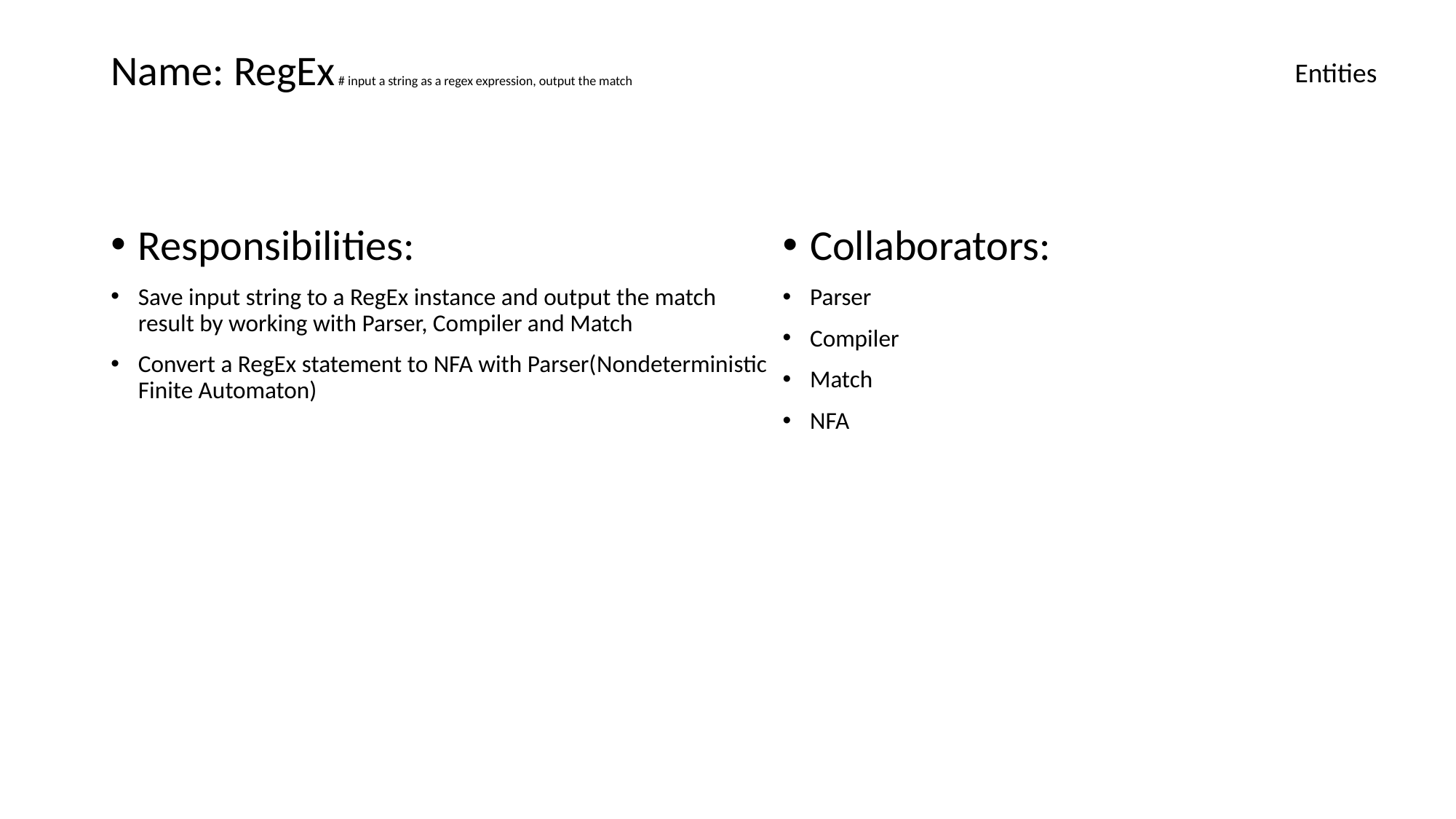

# Name: RegEx # input a string as a regex expression, output the match
Entities​
Responsibilities:
Save input string to a RegEx instance and output the match
result by working with Parser, Compiler and Match
Convert a RegEx statement to NFA with Parser(Nondeterministic Finite Automaton)

Collaborators:
Parser
Compiler
Match
NFA